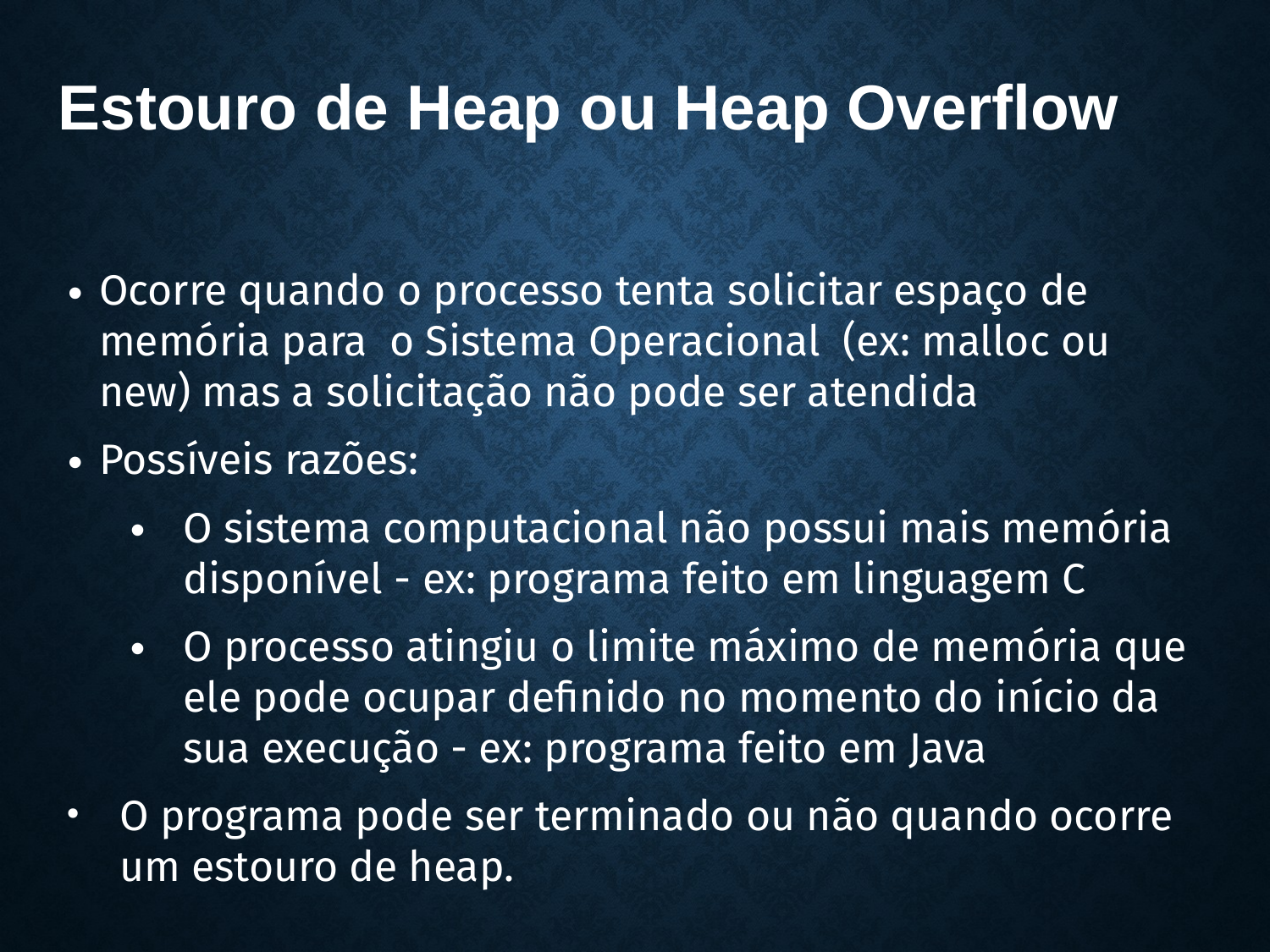

# Estouro de Heap ou Heap Overflow
Ocorre quando o processo tenta solicitar espaço de memória para  o Sistema Operacional  (ex: malloc ou new) mas a solicitação não pode ser atendida
Possíveis razões:
O sistema computacional não possui mais memória disponível - ex: programa feito em linguagem C
O processo atingiu o limite máximo de memória que ele pode ocupar definido no momento do início da sua execução - ex: programa feito em Java
O programa pode ser terminado ou não quando ocorre um estouro de heap.